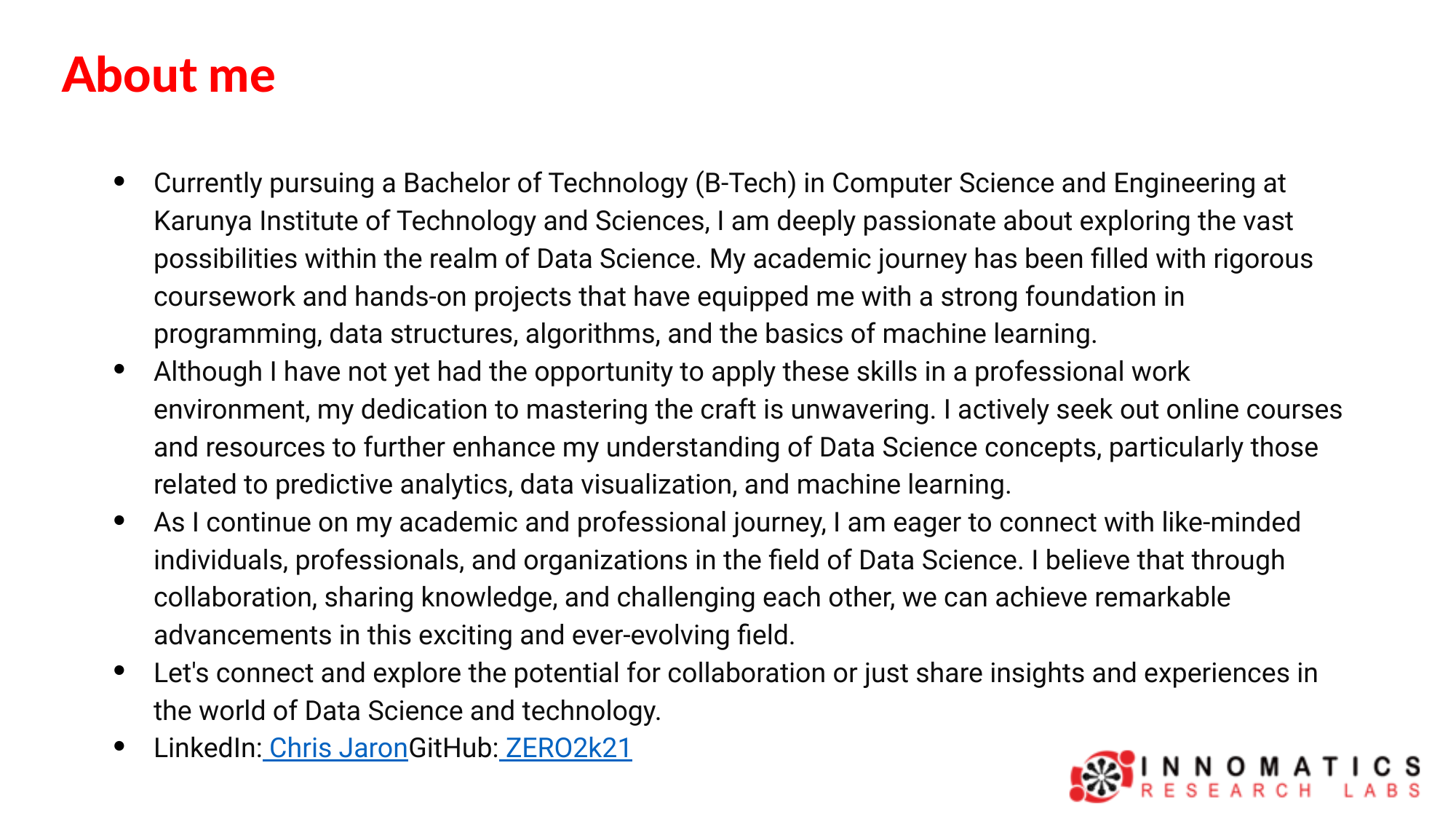

About me
Currently pursuing a Bachelor of Technology (B-Tech) in Computer Science and Engineering at Karunya Institute of Technology and Sciences, I am deeply passionate about exploring the vast possibilities within the realm of Data Science. My academic journey has been filled with rigorous coursework and hands-on projects that have equipped me with a strong foundation in programming, data structures, algorithms, and the basics of machine learning.
Although I have not yet had the opportunity to apply these skills in a professional work environment, my dedication to mastering the craft is unwavering. I actively seek out online courses and resources to further enhance my understanding of Data Science concepts, particularly those related to predictive analytics, data visualization, and machine learning.
As I continue on my academic and professional journey, I am eager to connect with like-minded individuals, professionals, and organizations in the field of Data Science. I believe that through collaboration, sharing knowledge, and challenging each other, we can achieve remarkable advancements in this exciting and ever-evolving field.
Let's connect and explore the potential for collaboration or just share insights and experiences in the world of Data Science and technology.
LinkedIn: Chris Jaron
GitHub: ZERO2k21